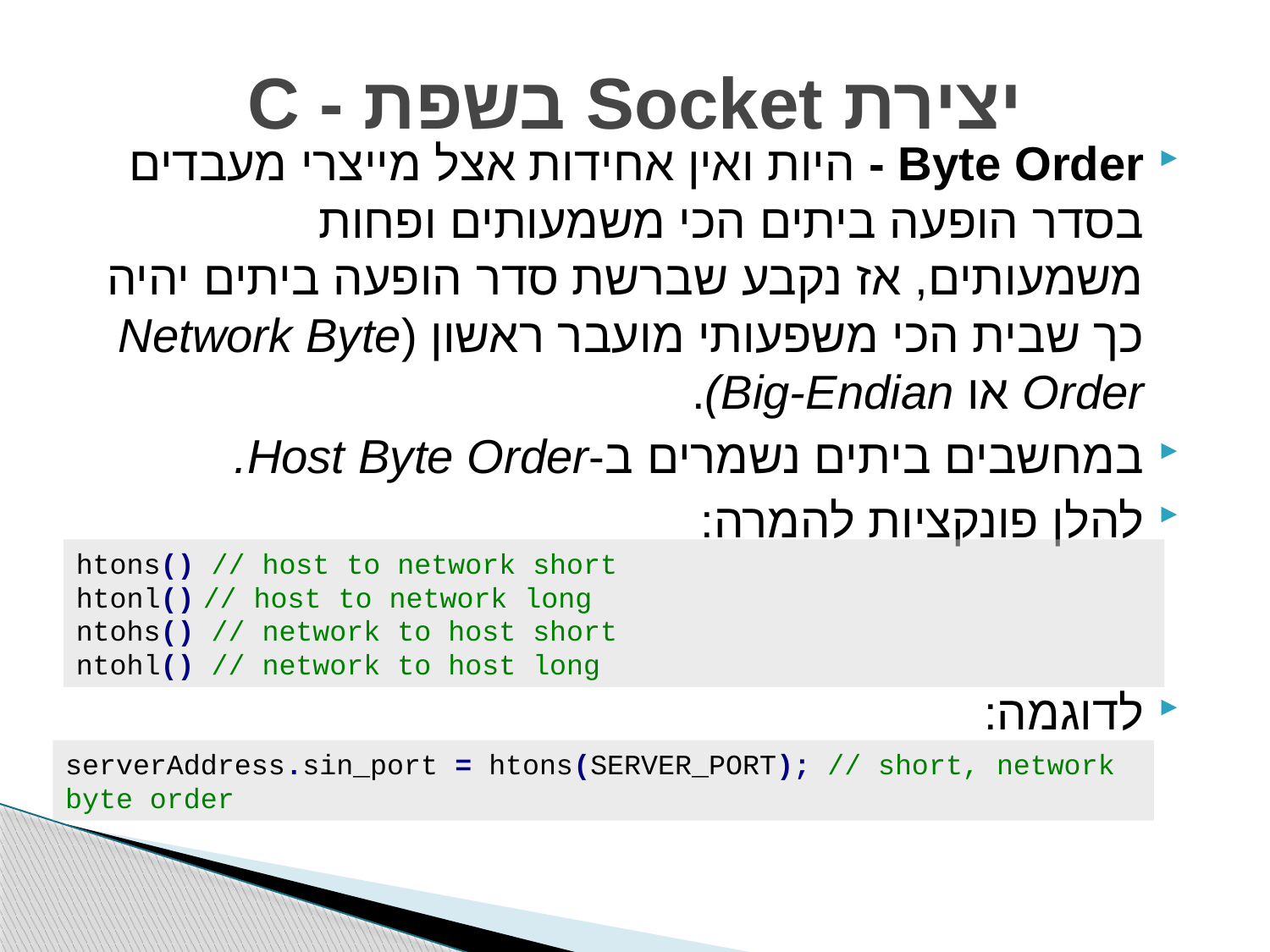

# יצירת Socket בשפת - C
Byte Order - היות ואין אחידות אצל מייצרי מעבדים בסדר הופעה ביתים הכי משמעותים ופחות משמעותים, אז נקבע שברשת סדר הופעה ביתים יהיה כך שבית הכי משפעותי מועבר ראשון (Network Byte Order או Big-Endian).
במחשבים ביתים נשמרים ב-Host Byte Order.
להלן פונקציות להמרה:

לדוגמה:

htons() // host to network short
htonl()	// host to network long
ntohs() // network to host short
ntohl() // network to host long
serverAddress.sin_port = htons(SERVER_PORT); // short, network byte order